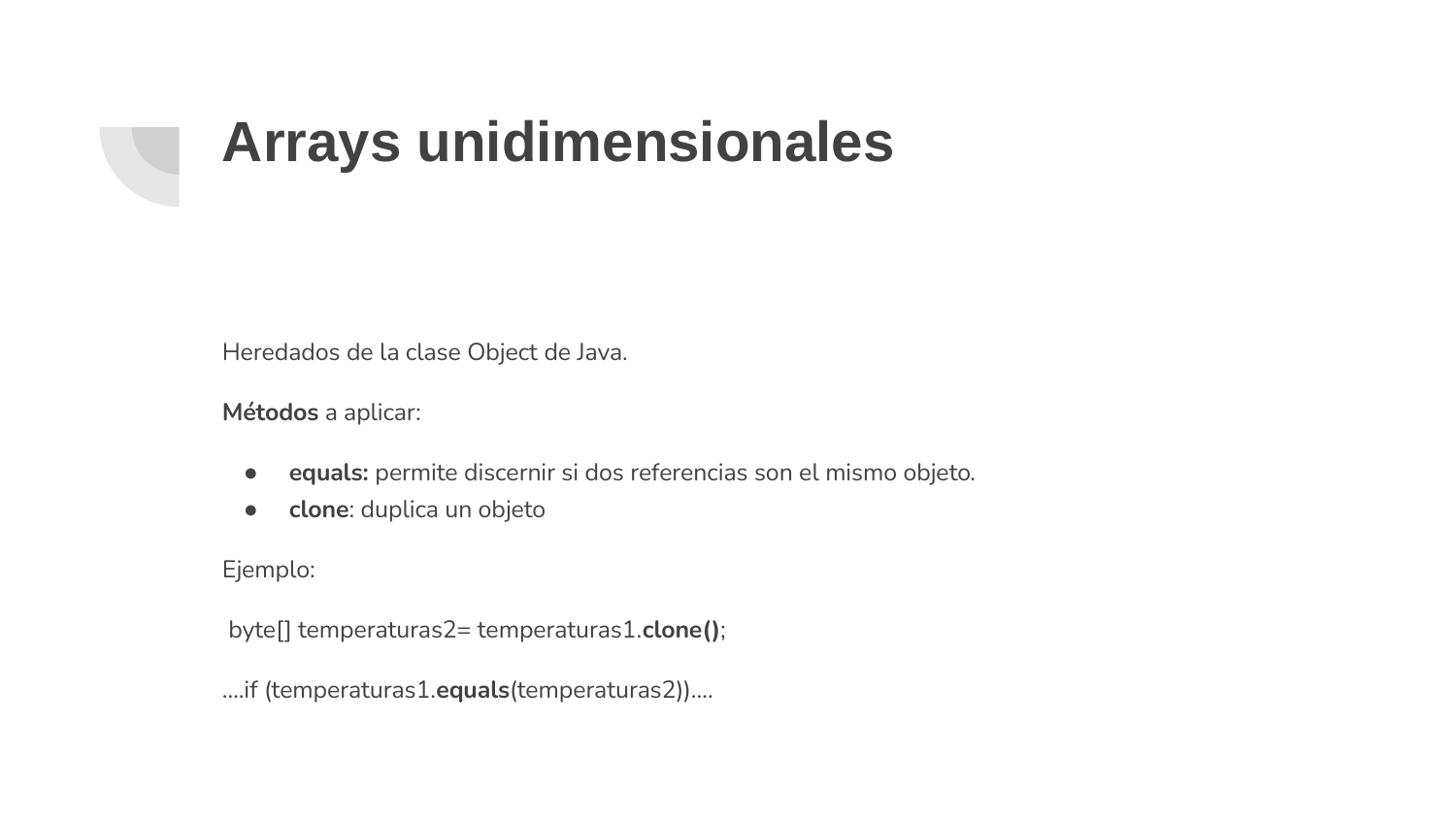

# Arrays unidimensionales
Heredados de la clase Object de Java.
Métodos a aplicar:
equals: permite discernir si dos referencias son el mismo objeto.
clone: duplica un objeto
Ejemplo:
 byte[] temperaturas2= temperaturas1.clone();
….if (temperaturas1.equals(temperaturas2))....